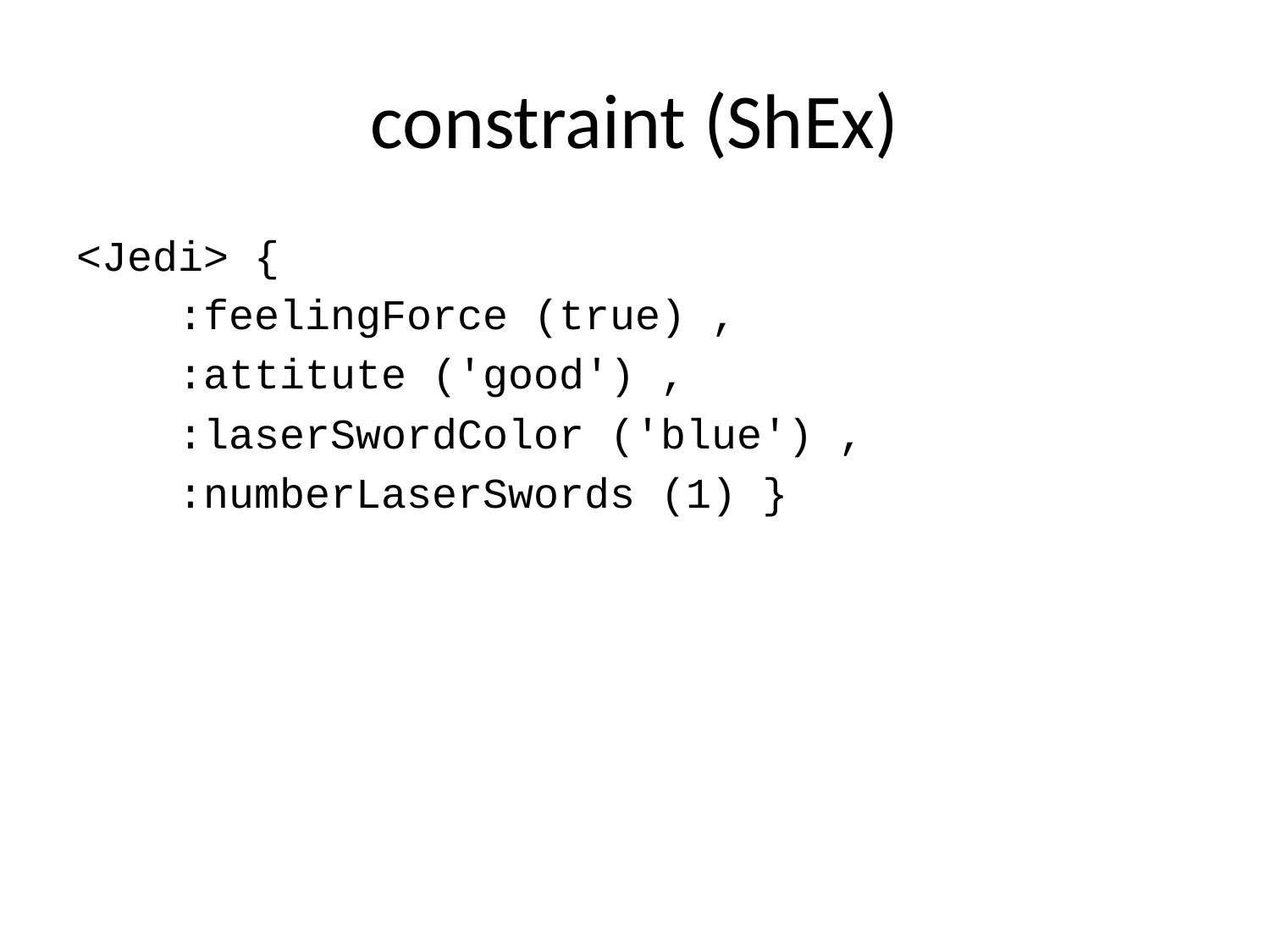

# constraint (ShEx)
<Jedi> {
    :feelingForce (true) ,
    :attitute ('good') ,
    :laserSwordColor ('blue') ,
    :numberLaserSwords (1) }